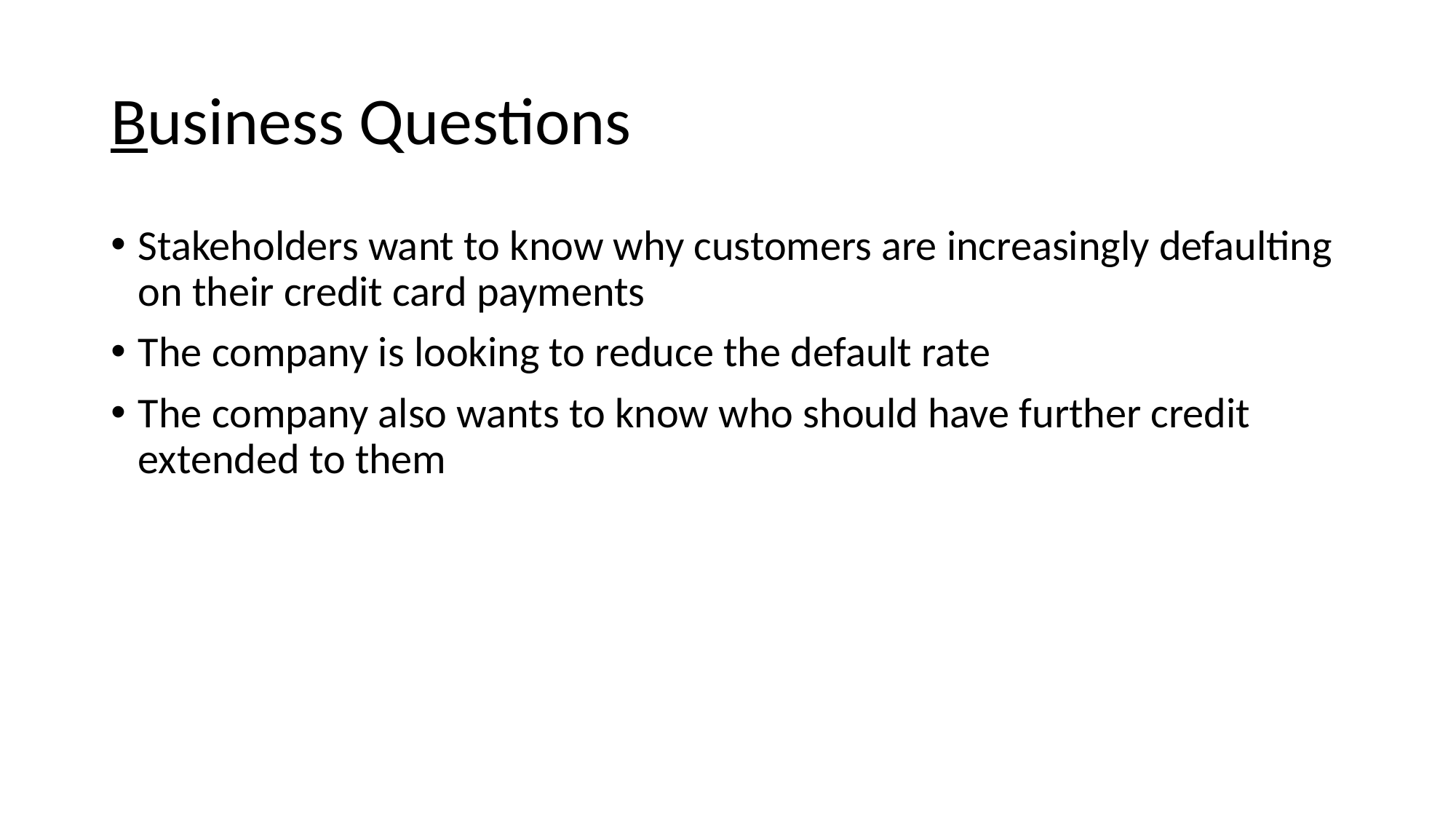

# Business Questions
Stakeholders want to know why customers are increasingly defaulting on their credit card payments
The company is looking to reduce the default rate
The company also wants to know who should have further credit extended to them